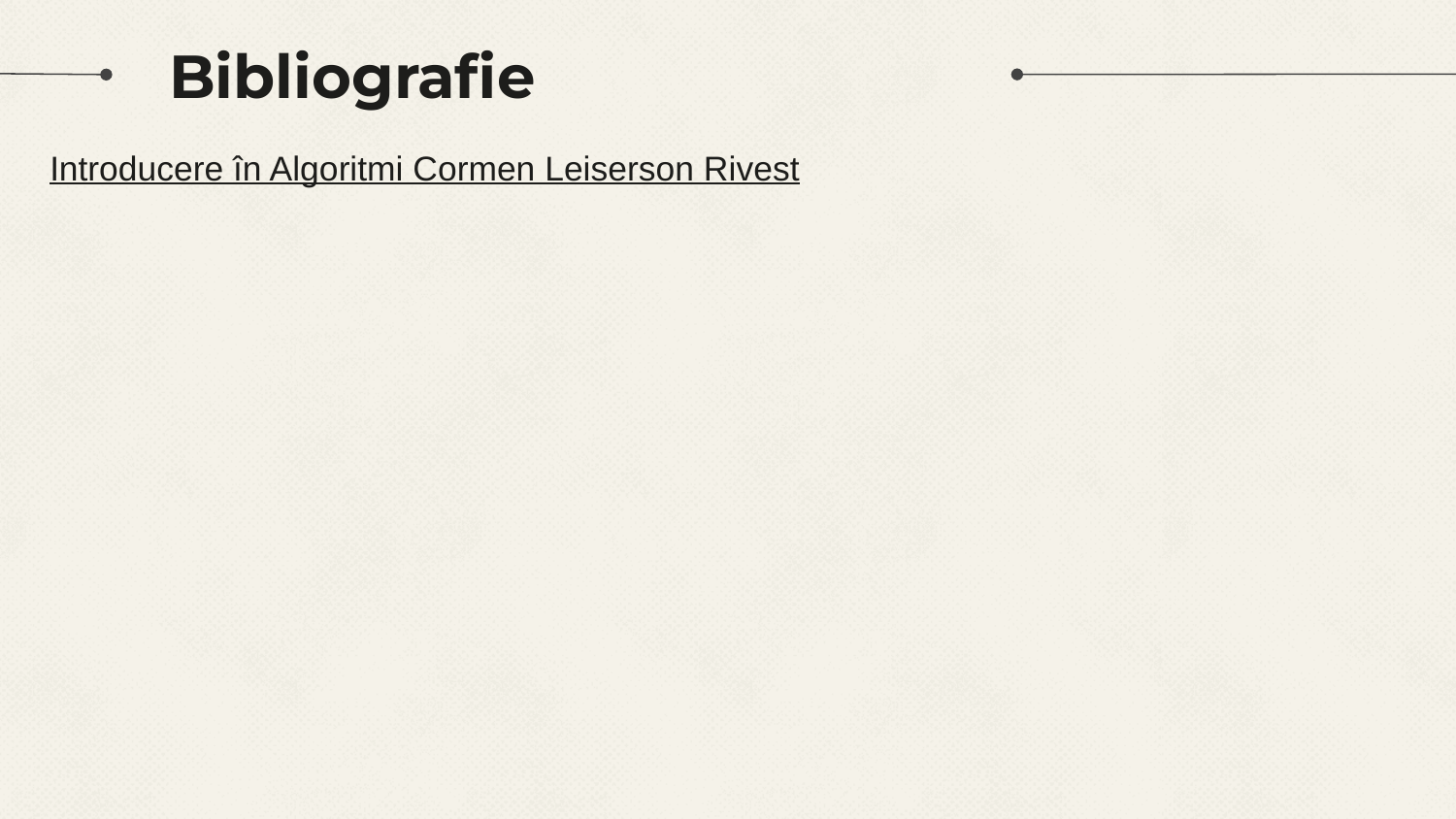

# Bibliografie
Introducere în Algoritmi Cormen Leiserson Rivest